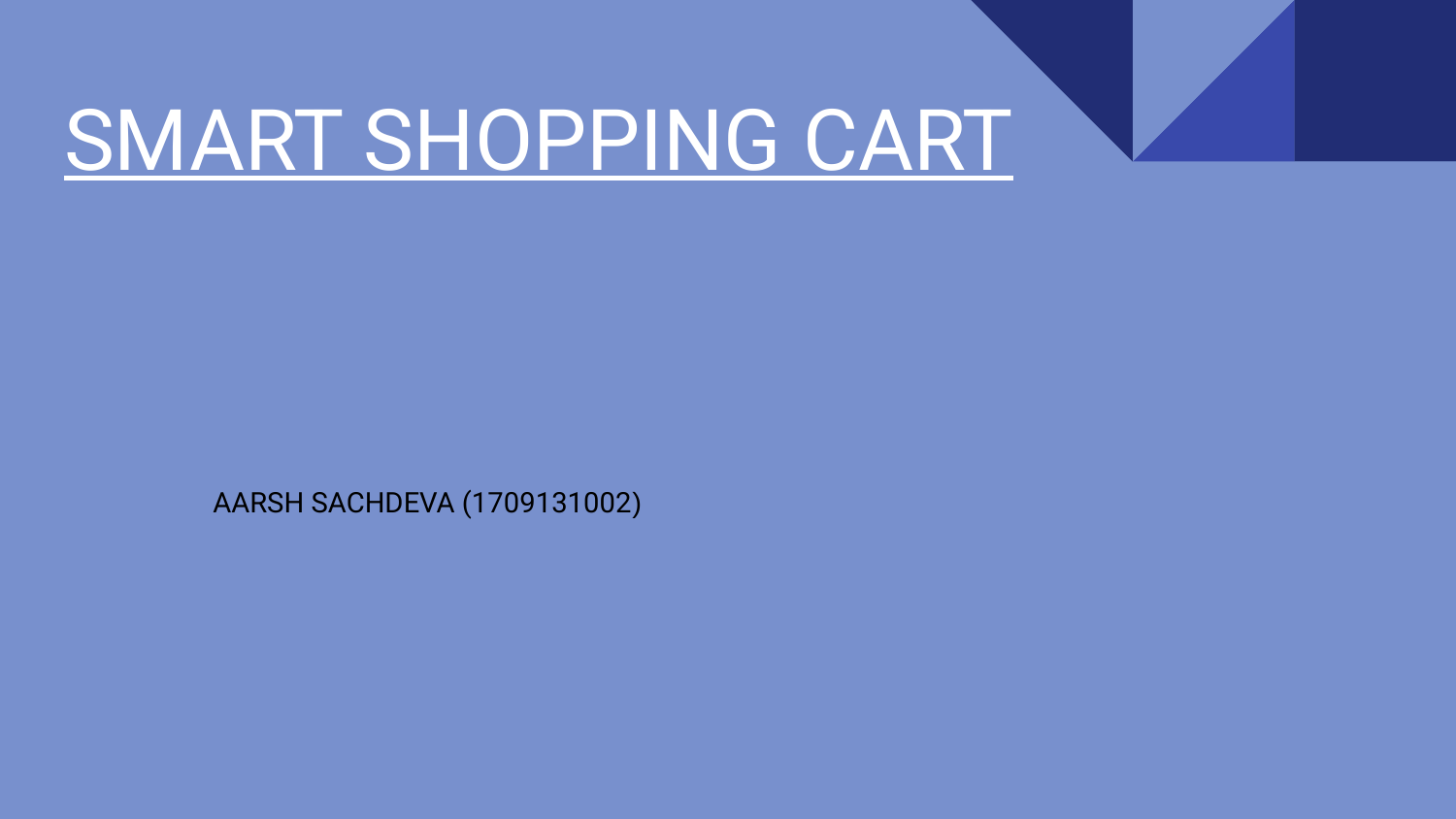

# SMART SHOPPING CART

AARSH SACHDEVA (1709131002)